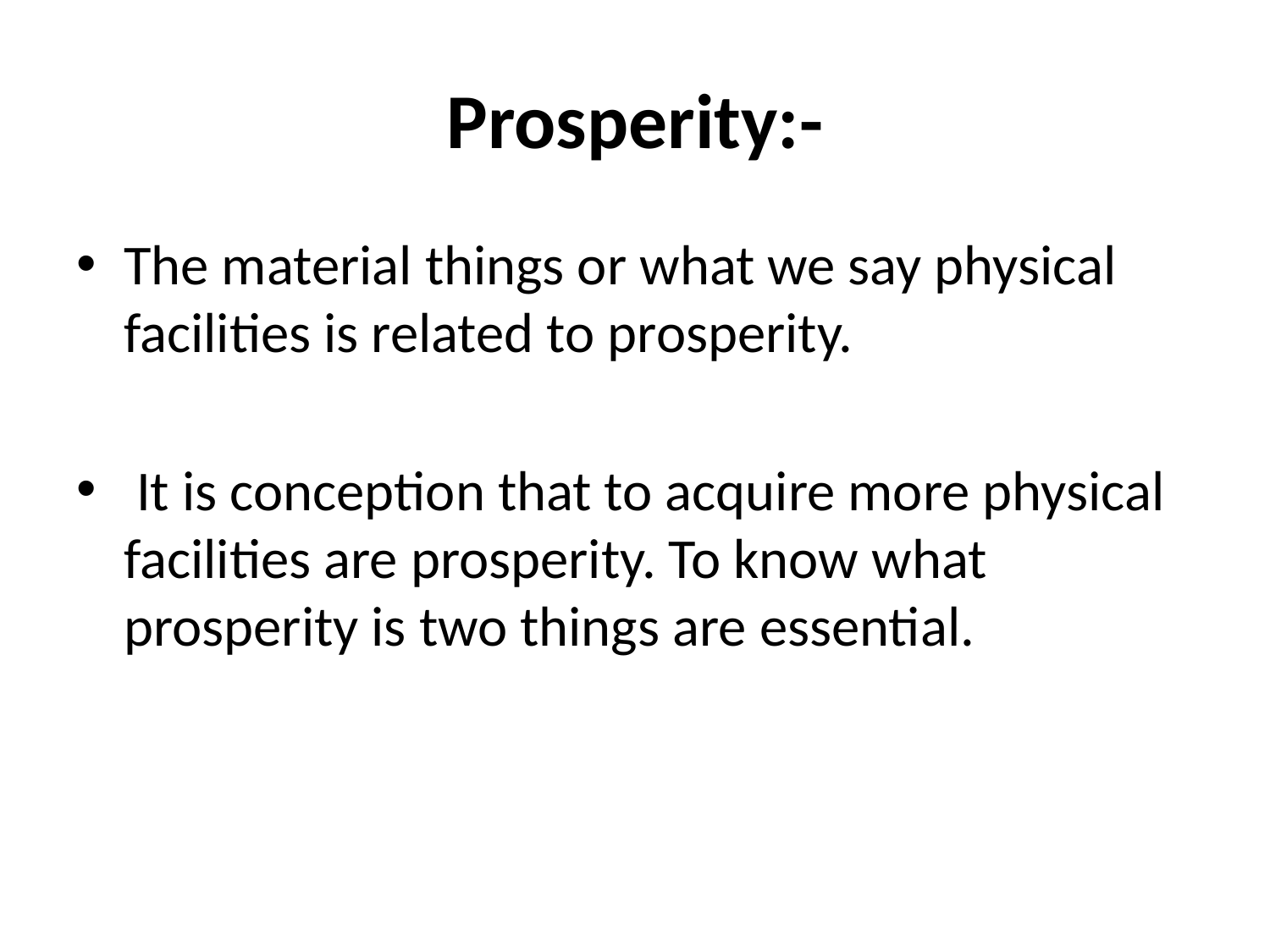

# Prosperity:-
The material things or what we say physical facilities is related to prosperity.

 It is conception that to acquire more physical facilities are prosperity. To know what prosperity is two things are essential.